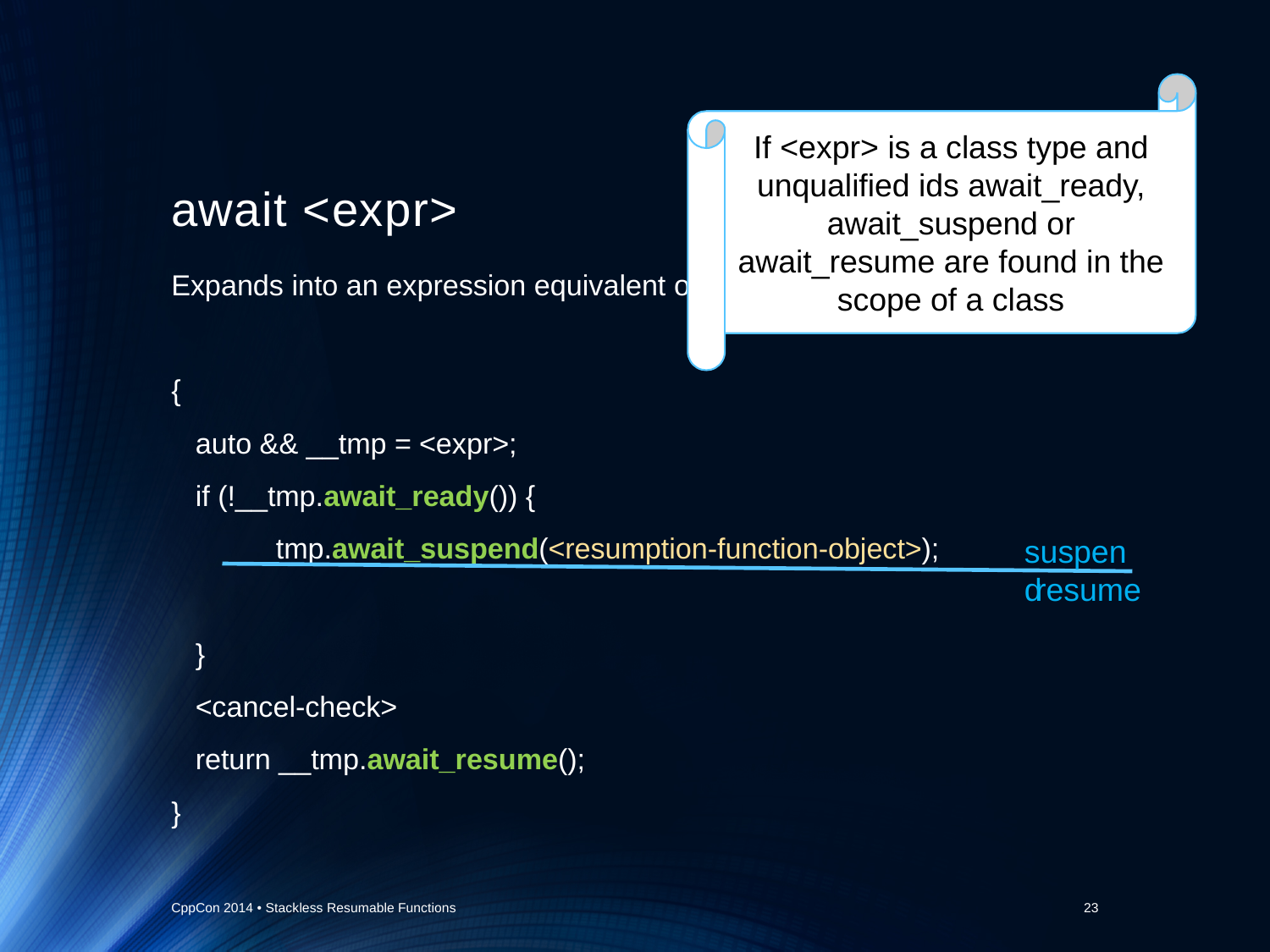

# await <expr>
If <expr> is a class type and unqualified ids await_ready, await_suspend or await_resume are found in the scope of a class
Expands into an expression equivalent of

{
   auto && __tmp = <expr>;
   if (!__tmp.await_ready()) {
         __tmp.await_suspend(<resumption-function-object>);

   }
   <cancel-check>
   return __tmp.await_resume();
}
suspend
resume
CppCon 2014 • Stackless Resumable Functions
23